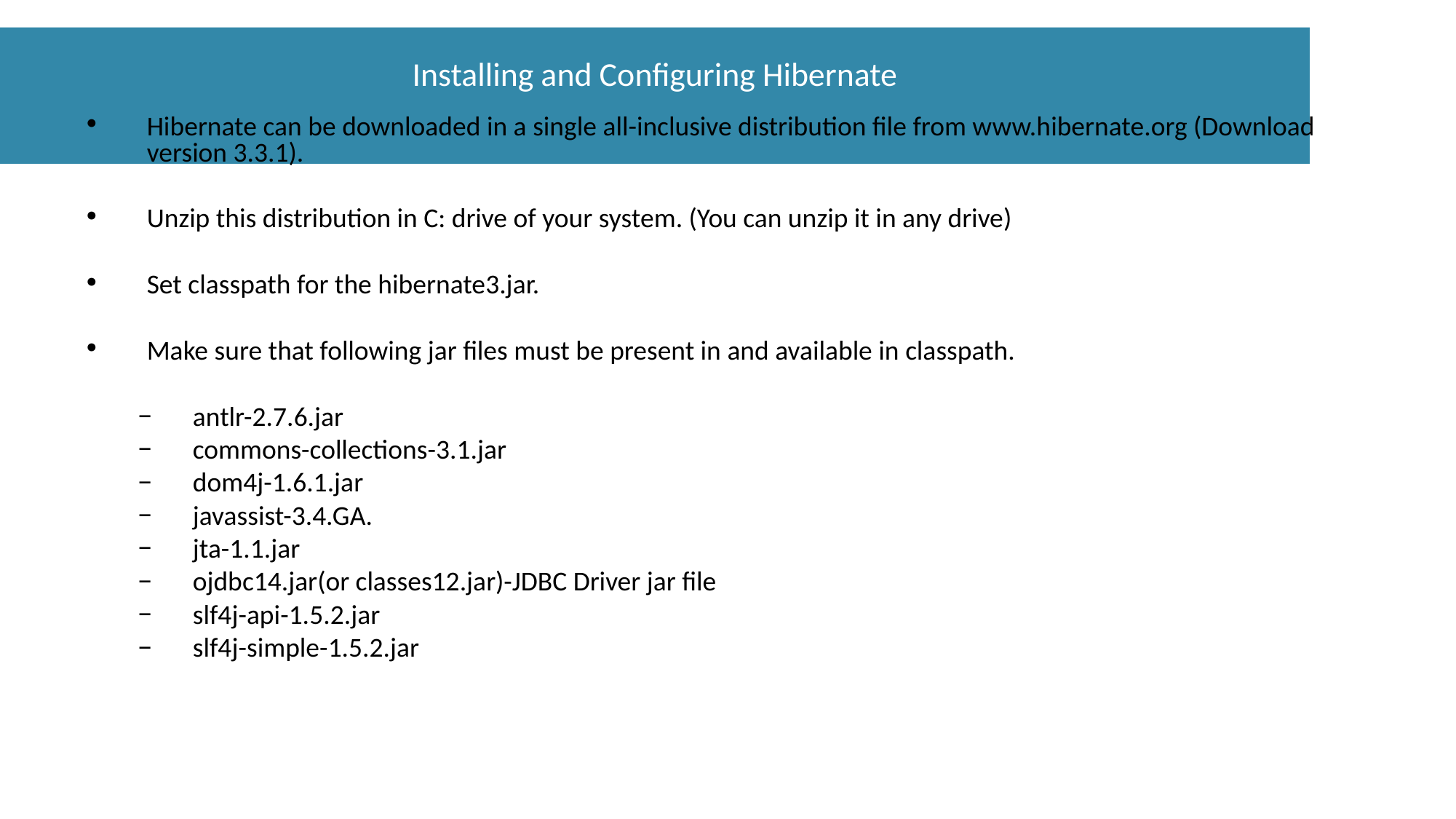

Installing and Configuring Hibernate
Hibernate can be downloaded in a single all-inclusive distribution file from www.hibernate.org (Download version 3.3.1).

Unzip this distribution in C: drive of your system. (You can unzip it in any drive)

Set classpath for the hibernate3.jar.

Make sure that following jar files must be present in and available in classpath.

antlr-2.7.6.jar
commons-collections-3.1.jar
dom4j-1.6.1.jar
javassist-3.4.GA.
jta-1.1.jar
ojdbc14.jar(or classes12.jar)-JDBC Driver jar file
slf4j-api-1.5.2.jar
slf4j-simple-1.5.2.jar